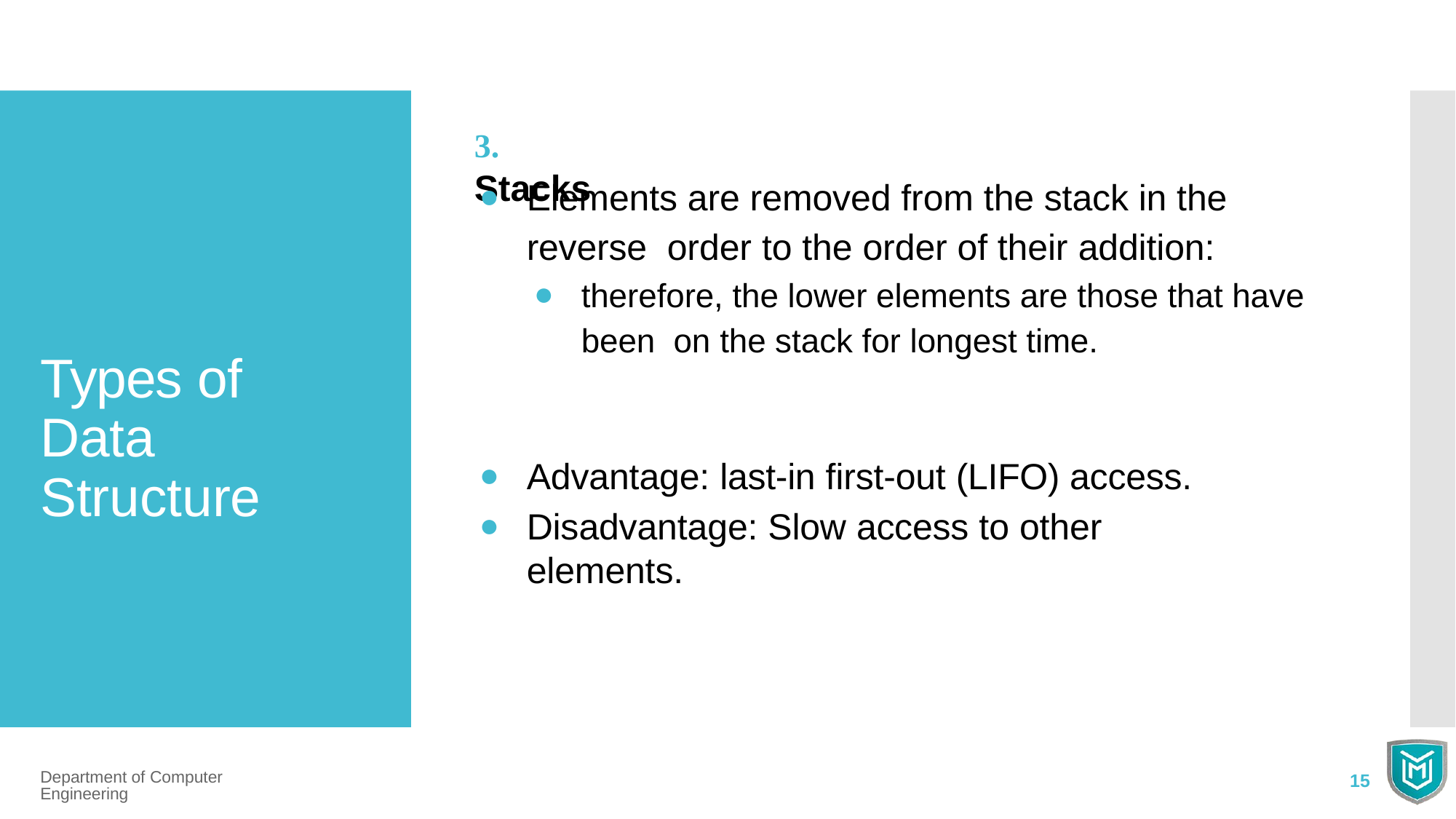

# 3.	Stacks
Elements are removed from the stack in the reverse  order to the order of their addition:
therefore, the lower elements are those that have been  on the stack for longest time.
Types of Data  Structure
Advantage: last-in ﬁrst-out (LIFO) access.
Disadvantage: Slow access to other elements.
Department of Computer Engineering
15